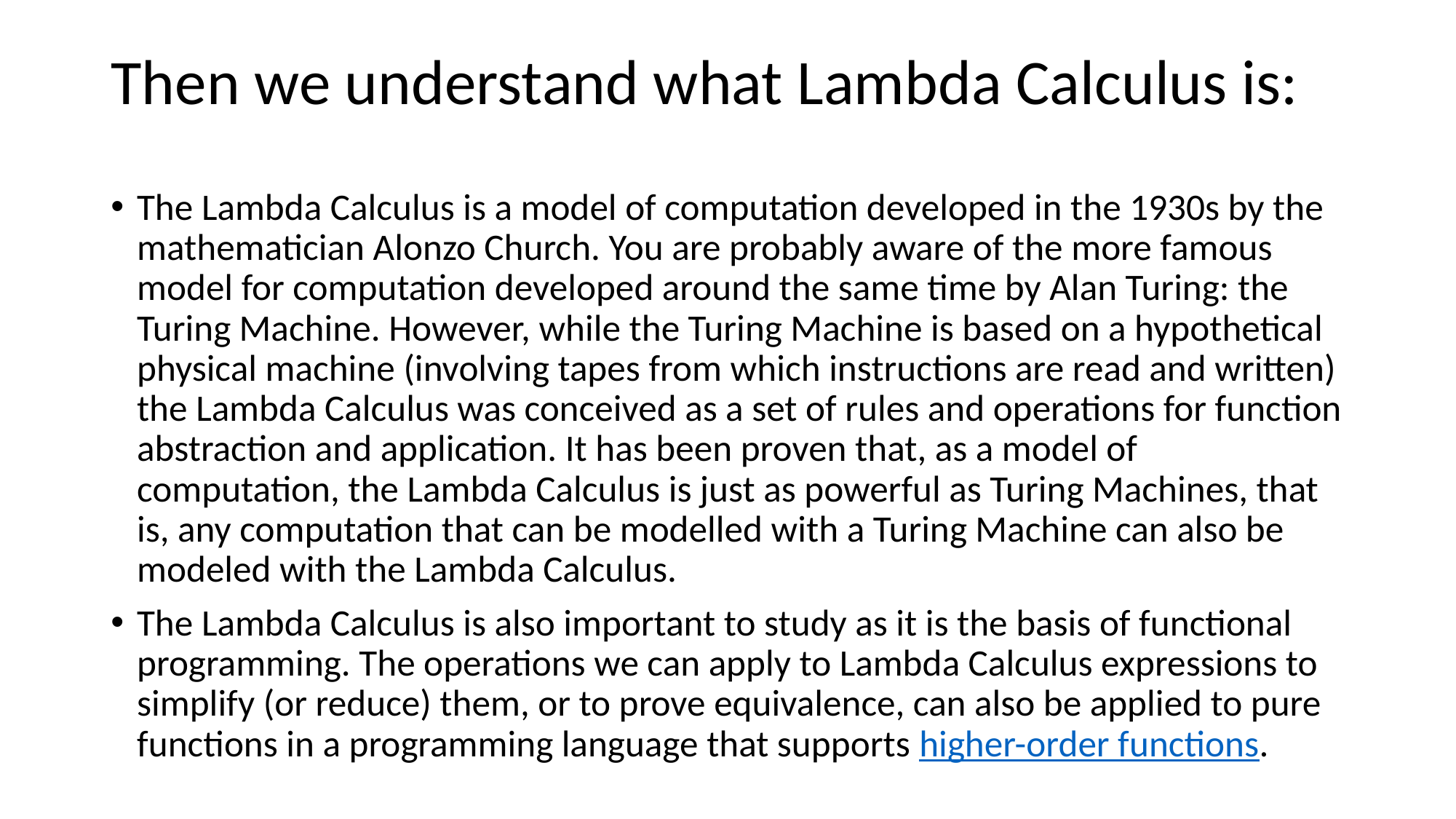

# Then we understand what Lambda Calculus is:

The Lambda Calculus is a model of computation developed in the 1930s by the mathematician Alonzo Church. You are probably aware of the more famous model for computation developed around the same time by Alan Turing: the Turing Machine. However, while the Turing Machine is based on a hypothetical physical machine (involving tapes from which instructions are read and written) the Lambda Calculus was conceived as a set of rules and operations for function abstraction and application. It has been proven that, as a model of computation, the Lambda Calculus is just as powerful as Turing Machines, that is, any computation that can be modelled with a Turing Machine can also be modeled with the Lambda Calculus.
The Lambda Calculus is also important to study as it is the basis of functional programming. The operations we can apply to Lambda Calculus expressions to simplify (or reduce) them, or to prove equivalence, can also be applied to pure functions in a programming language that supports higher-order functions.